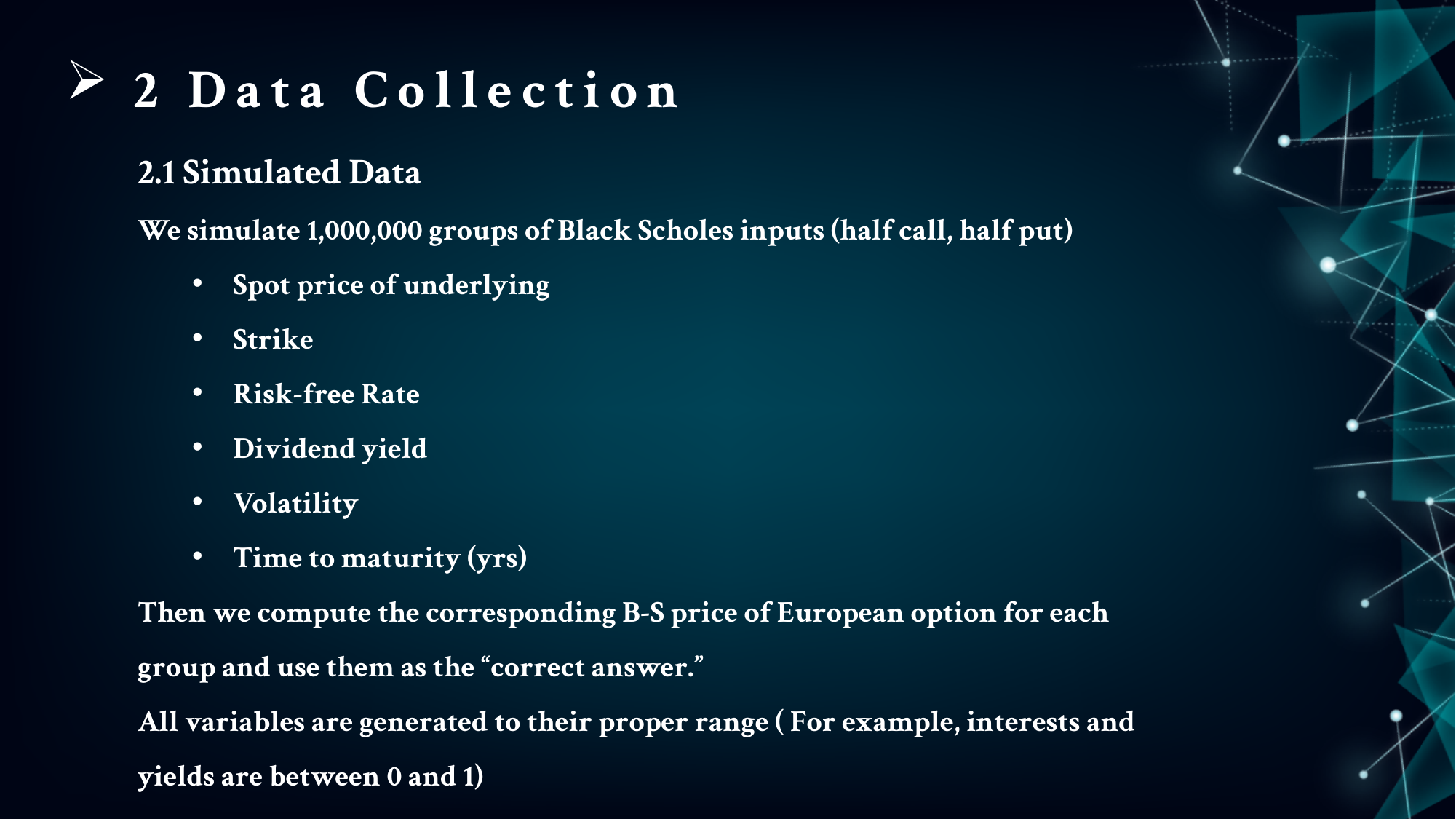

2 Data Collection
2.1 Simulated Data
We simulate 1,000,000 groups of Black Scholes inputs (half call, half put)
Spot price of underlying
Strike
Risk-free Rate
Dividend yield
Volatility
Time to maturity (yrs)
Then we compute the corresponding B-S price of European option for each group and use them as the “correct answer.”
All variables are generated to their proper range ( For example, interests and yields are between 0 and 1)